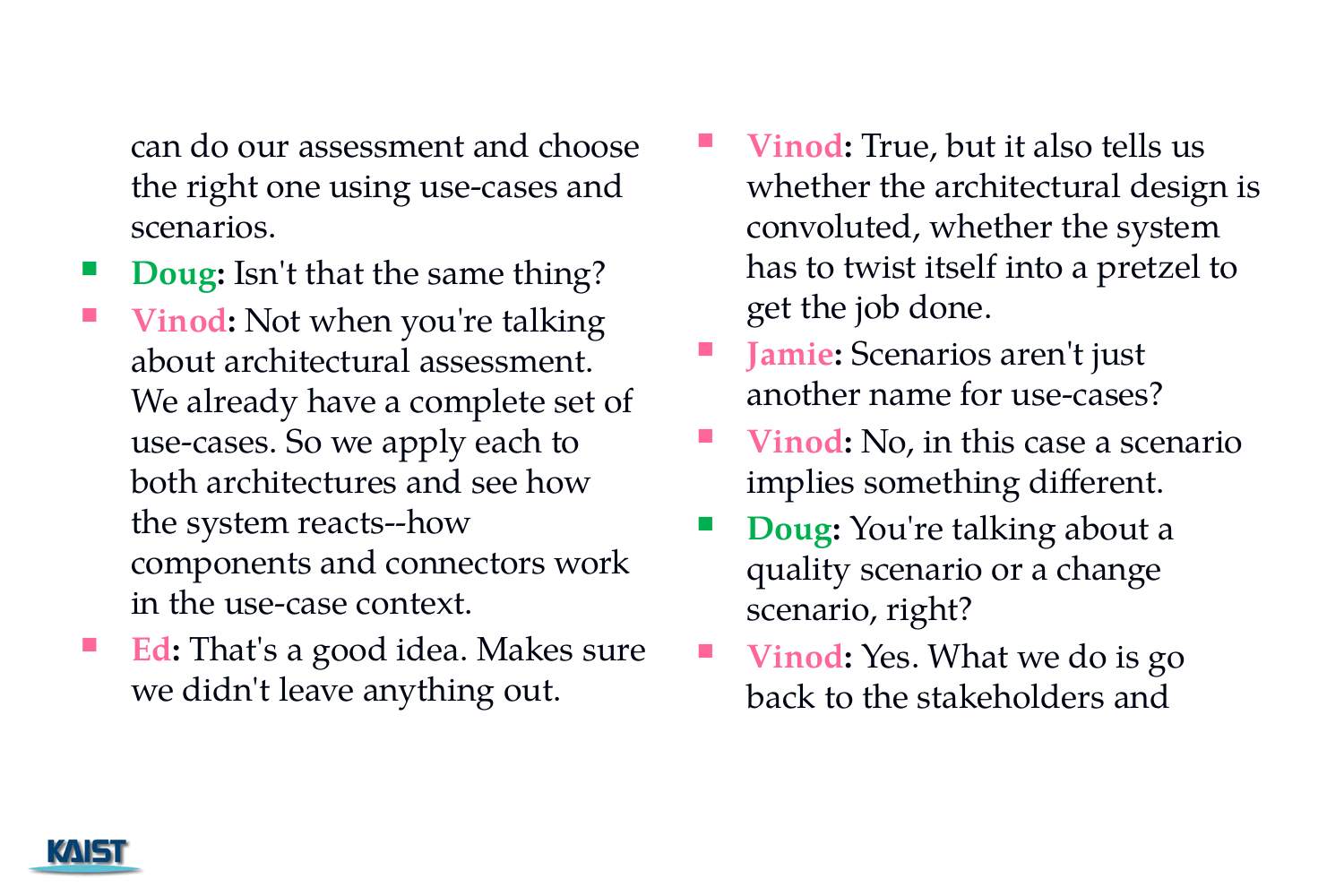

#
	can do our assessment and choose the right one using use-cases and scenarios.
Doug: Isn't that the same thing?
Vinod: Not when you're talking about architectural assessment. We already have a complete set of use-cases. So we apply each to both architectures and see how the system reacts--how components and connectors work in the use-case context.
Ed: That's a good idea. Makes sure we didn't leave anything out.
Vinod: True, but it also tells us whether the architectural design is convoluted, whether the system has to twist itself into a pretzel to get the job done.
Jamie: Scenarios aren't just another name for use-cases?
Vinod: No, in this case a scenario implies something different.
Doug: You're talking about a quality scenario or a change scenario, right?
Vinod: Yes. What we do is go back to the stakeholders and
61